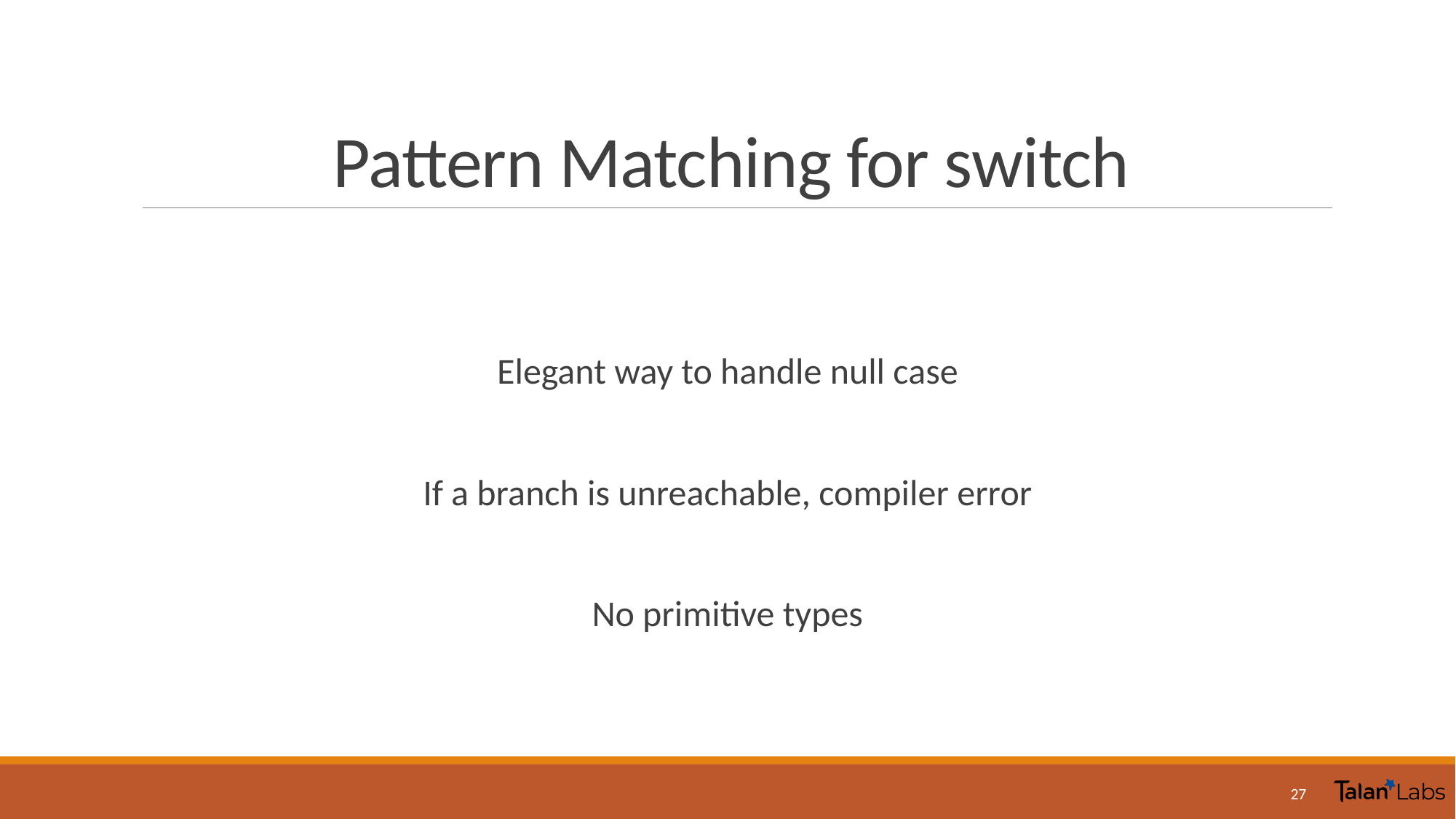

# Pattern Matching for switch
Elegant way to handle null case

If a branch is unreachable, compiler error

No primitive types
27